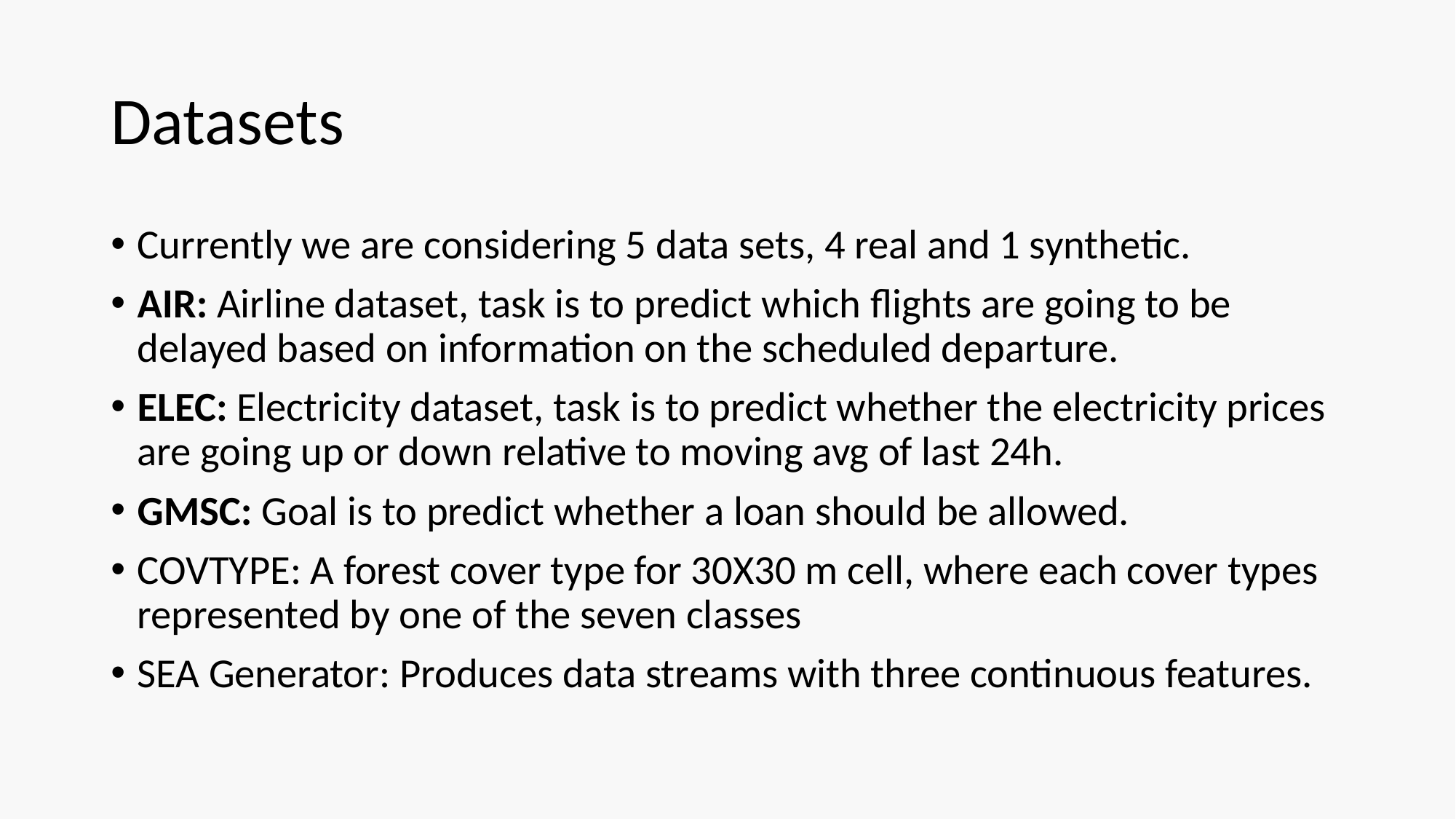

# Datasets
Currently we are considering 5 data sets, 4 real and 1 synthetic.
AIR: Airline dataset, task is to predict which flights are going to be delayed based on information on the scheduled departure.
ELEC: Electricity dataset, task is to predict whether the electricity prices are going up or down relative to moving avg of last 24h.
GMSC: Goal is to predict whether a loan should be allowed.
COVTYPE: A forest cover type for 30X30 m cell, where each cover types represented by one of the seven classes
SEA Generator: Produces data streams with three continuous features.